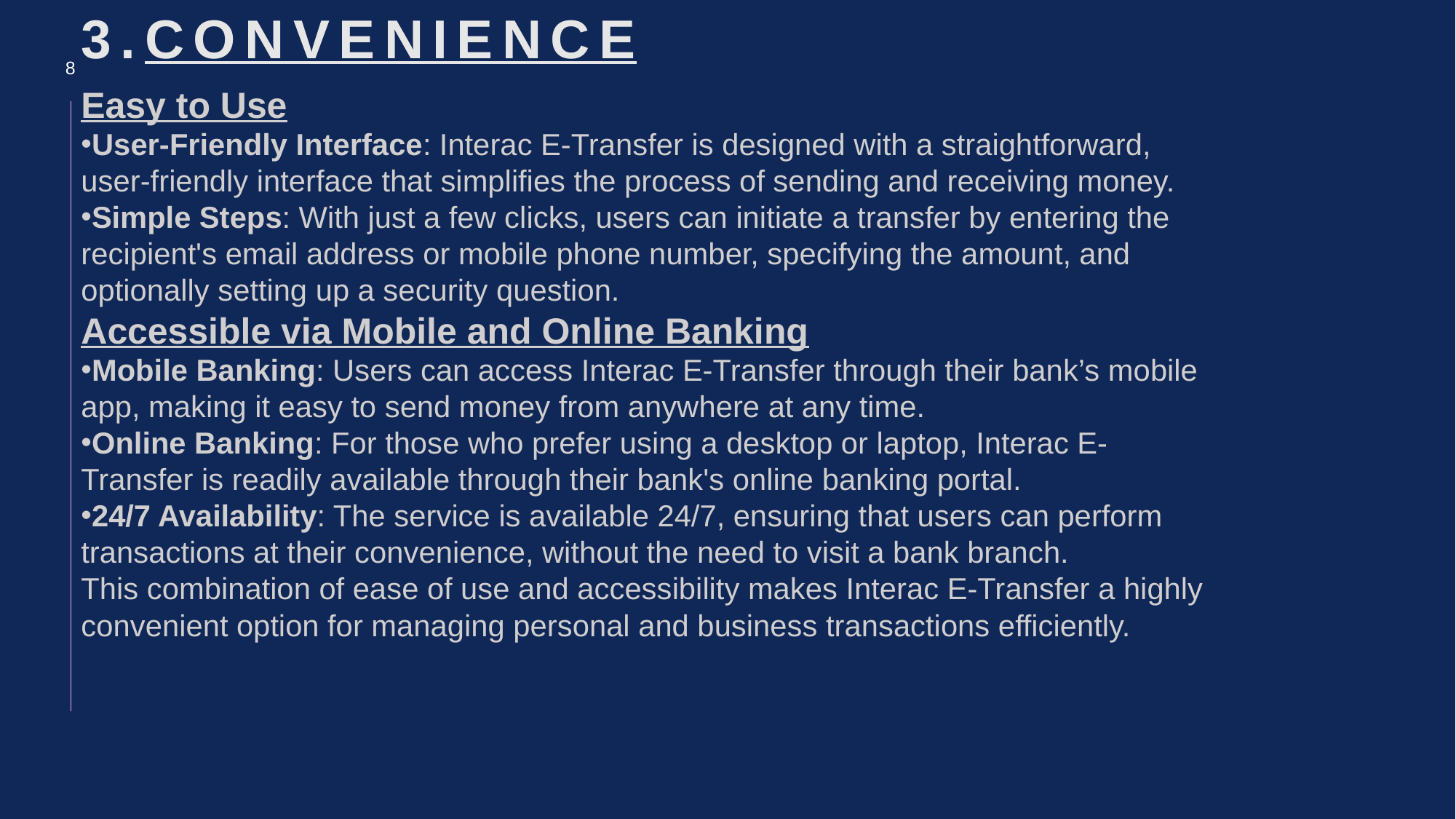

# 3.Convenience
8
Easy to Use
User-Friendly Interface: Interac E-Transfer is designed with a straightforward, user-friendly interface that simplifies the process of sending and receiving money.
Simple Steps: With just a few clicks, users can initiate a transfer by entering the recipient's email address or mobile phone number, specifying the amount, and optionally setting up a security question.
Accessible via Mobile and Online Banking
Mobile Banking: Users can access Interac E-Transfer through their bank’s mobile app, making it easy to send money from anywhere at any time.
Online Banking: For those who prefer using a desktop or laptop, Interac E-Transfer is readily available through their bank's online banking portal.
24/7 Availability: The service is available 24/7, ensuring that users can perform transactions at their convenience, without the need to visit a bank branch.
This combination of ease of use and accessibility makes Interac E-Transfer a highly convenient option for managing personal and business transactions efficiently.